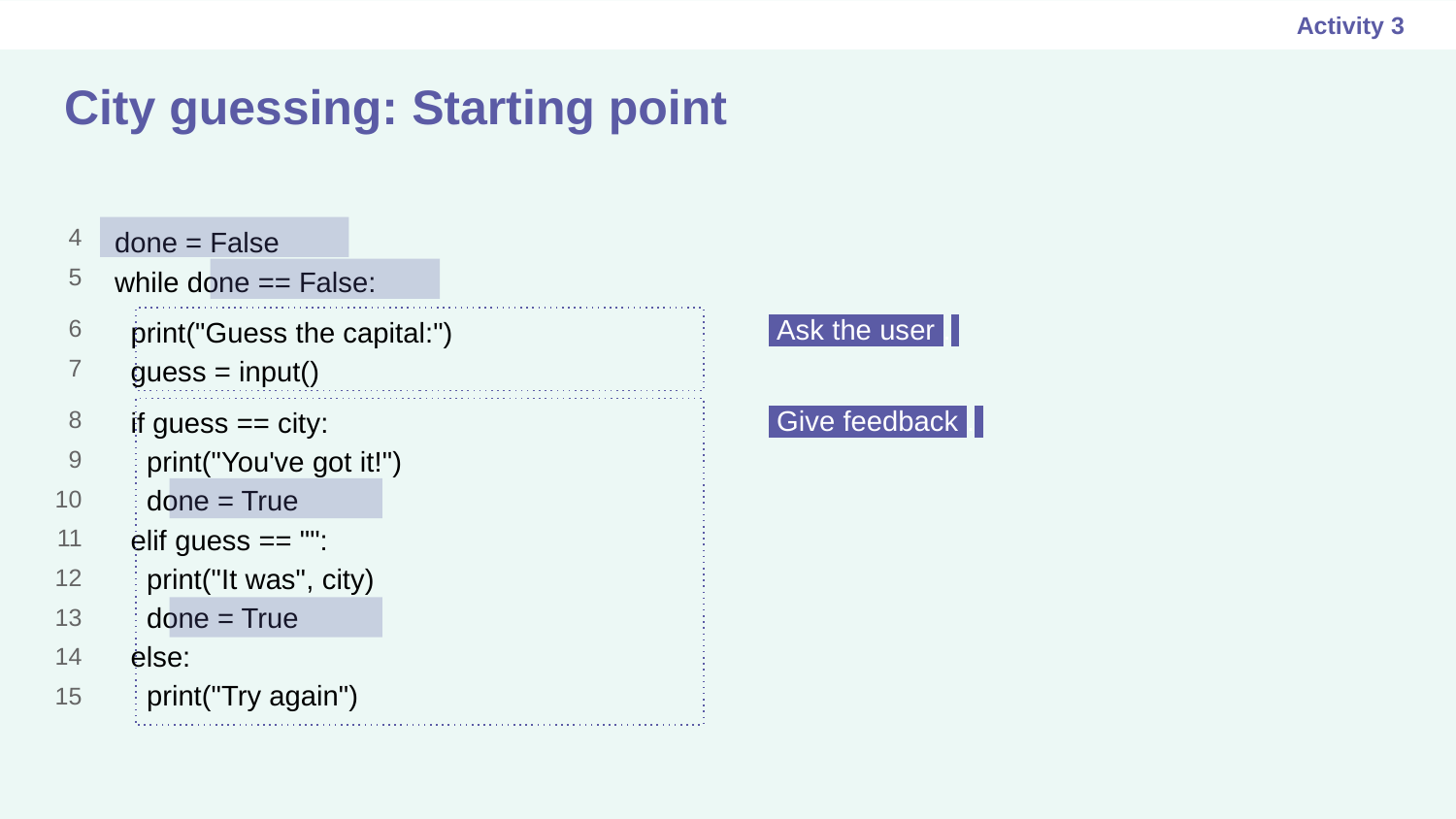

Activity 3
City guessing: Starting point
done = False
while done == False:
  print("Guess the capital:")
  guess = input()
  if guess == city:
    print("You've got it!")
    done = True
  elif guess == "":
    print("It was", city)
    done = True
  else:
    print("Try again")

4
5
6
7
8
9
10
11
12
13
14
15

 Ask the user .

 Give feedback .